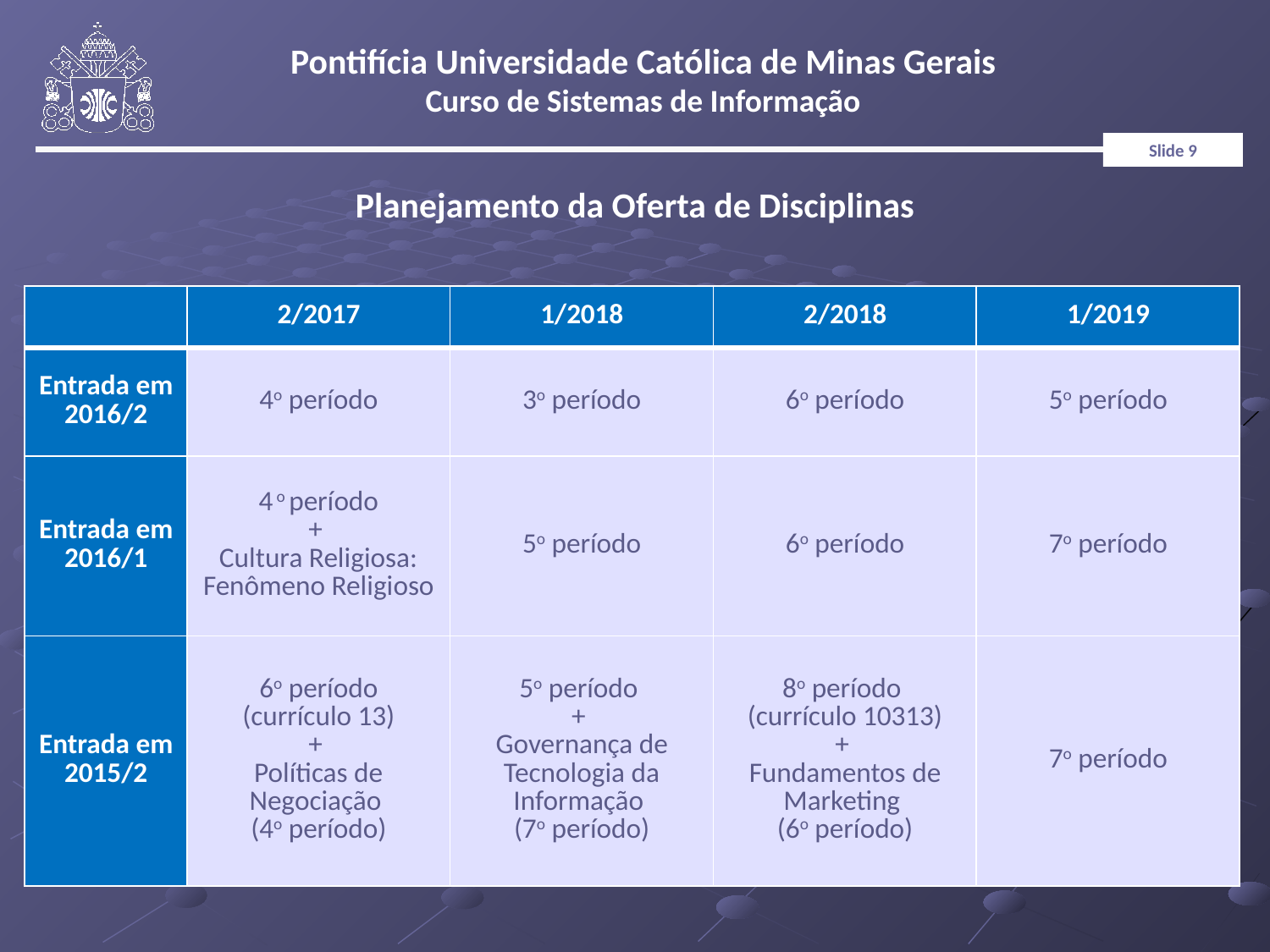

Planejamento da Oferta de Disciplinas
|  | 2/2017 | 1/2018 | 2/2018 | 1/2019 |
| --- | --- | --- | --- | --- |
| Entrada em 2016/2 | 4o período | 3o período | 6o período | 5o período |
| Entrada em 2016/1 | 4 o período + Cultura Religiosa: Fenômeno Religioso | 5o período | 6o período | 7o período |
| Entrada em 2015/2 | 6o período (currículo 13) + Políticas de Negociação (4o período) | 5o período + Governança de Tecnologia da Informação (7o período) | 8o período (currículo 10313) + Fundamentos de Marketing (6o período) | 7o período |